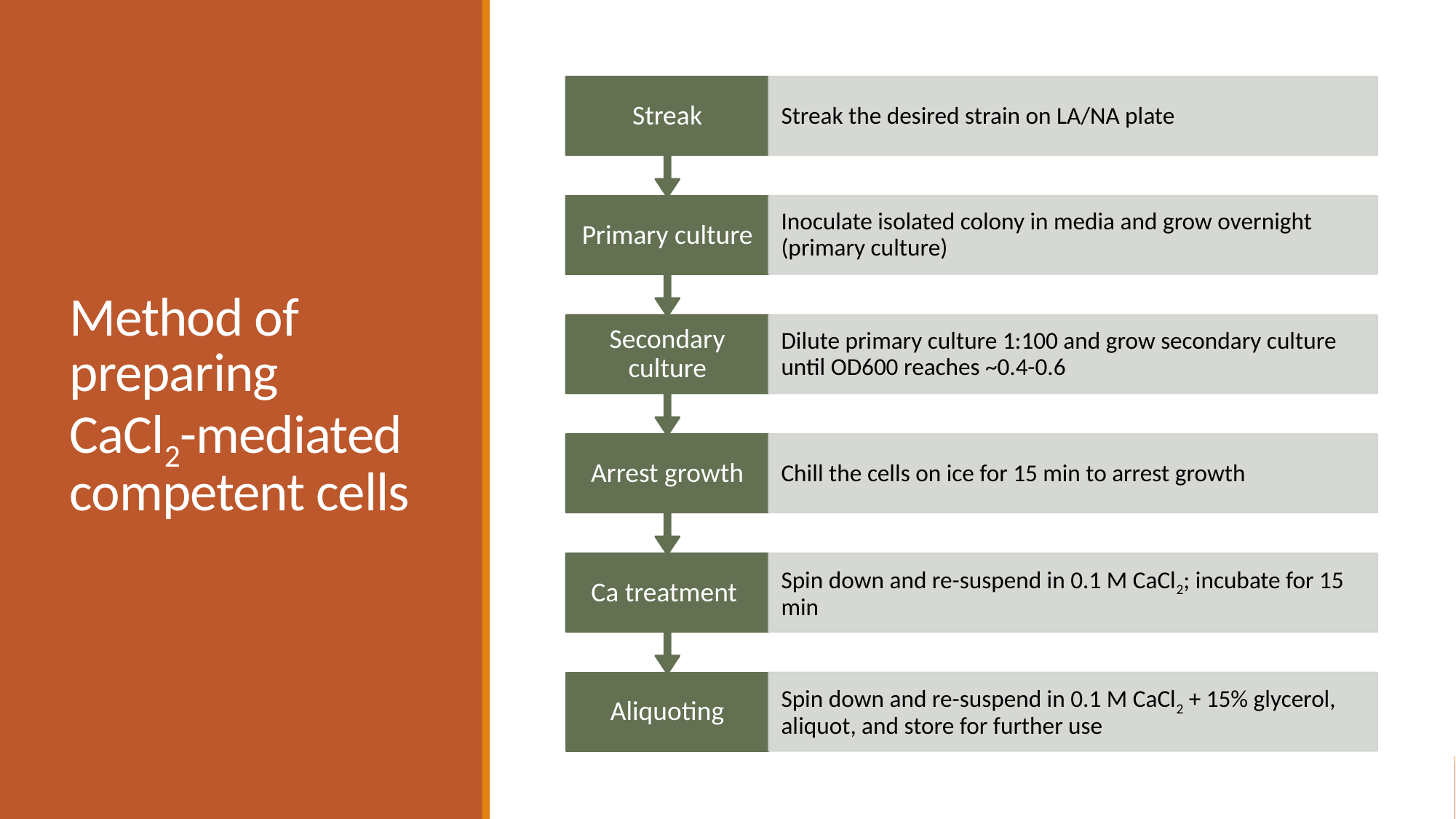

# Method of preparing CaCl2-mediated competent cells
Aliquoting
Spin down and re-suspend in 0.1 M CaCl2 + 15% glycerol, aliquot, and store for further use
Ca treatment
Spin down and re-suspend in 0.1 M CaCl2; incubate for 15 min
Arrest growth
Chill the cells on ice for 15 min to arrest growth
Secondary culture
Dilute primary culture 1:100 and grow secondary culture until OD600 reaches ~0.4-0.6
Primary culture
Inoculate isolated colony in media and grow overnight (primary culture)
Streak
Streak the desired strain on LA/NA plate